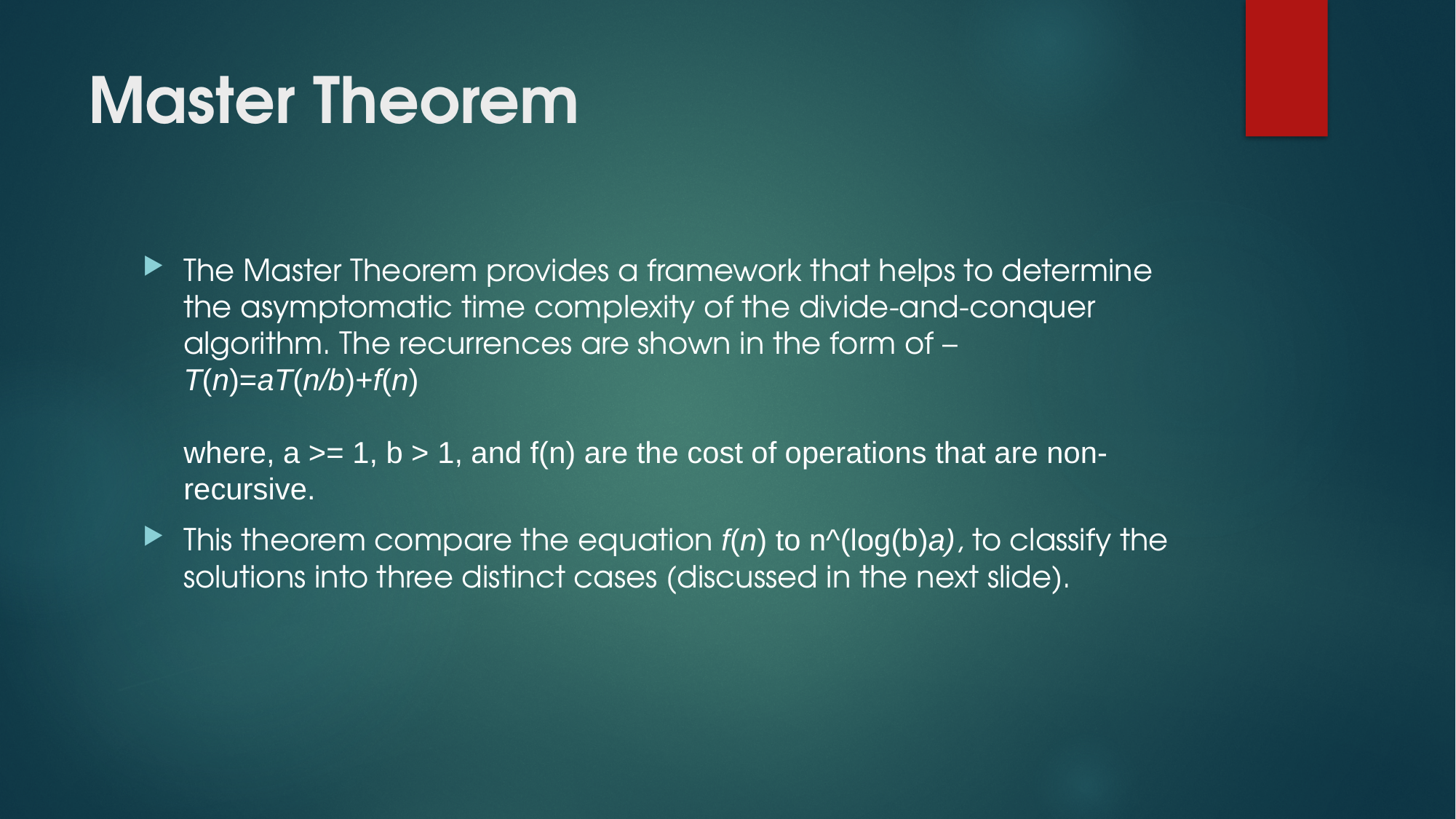

# Master Theorem
The Master Theorem provides a framework that helps to determine the asymptomatic time complexity of the divide-and-conquer algorithm. The recurrences are shown in the form of –
T(n)=aT(n/b)+f(n)
where, a >= 1, b > 1, and f(n) are the cost of operations that are non-recursive.
This theorem compare the equation f(n) to n^(log⁡(b)a), to classify the solutions into three distinct cases (discussed in the next slide).